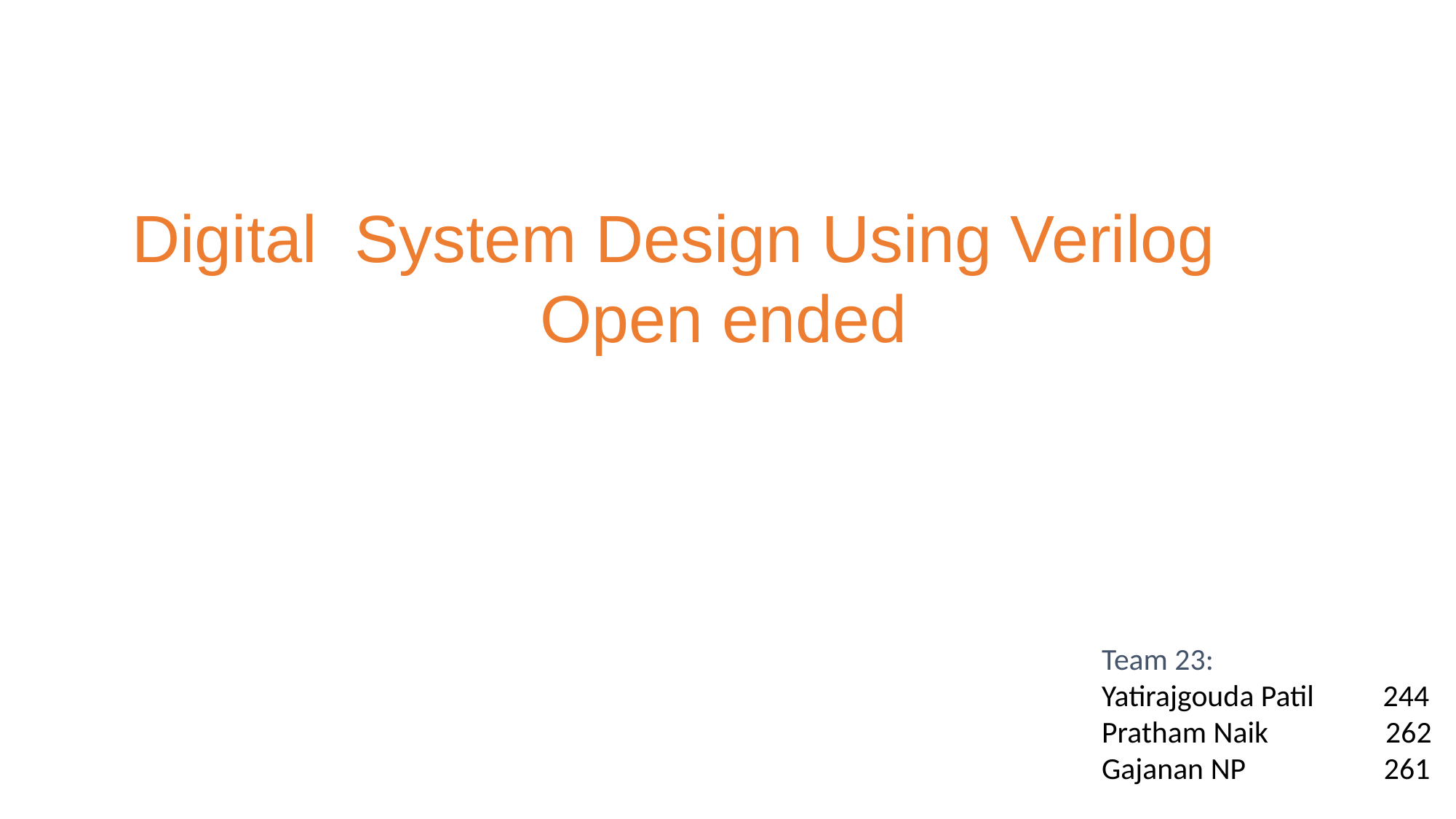

Digital  System Design Using Verilog
                        Open ended
 Team 23:
 Yatirajgouda Patil          244
 Pratham Naik                 262
 Gajanan NP                    261